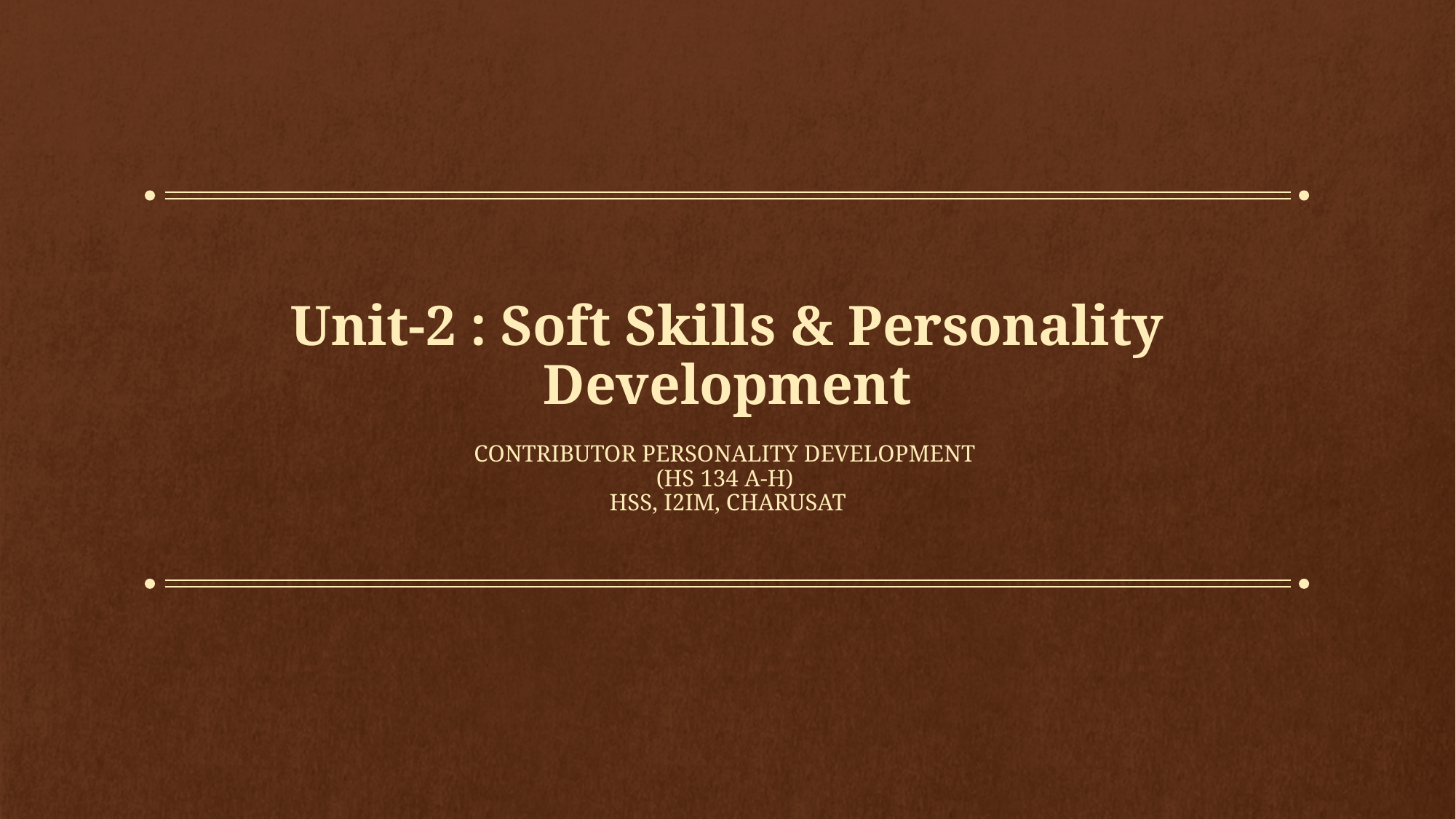

# Unit-2 : Soft Skills & Personality Development
Contributor Personality Development
(HS 134 A-H)
HSS, I2IM, CHARUSAT